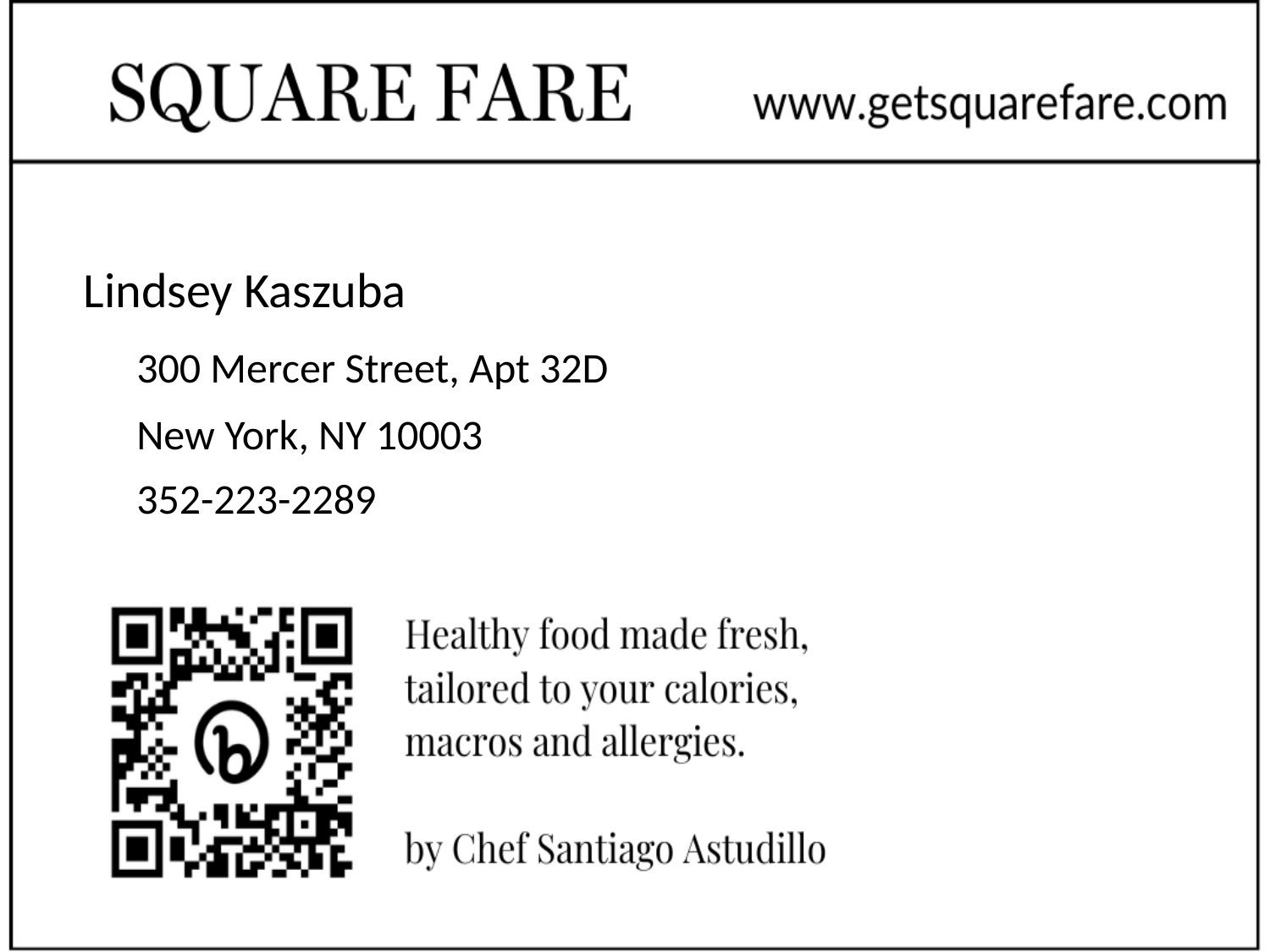

# Lindsey Kaszuba
300 Mercer Street, Apt 32D
New York, NY 10003
352-223-2289